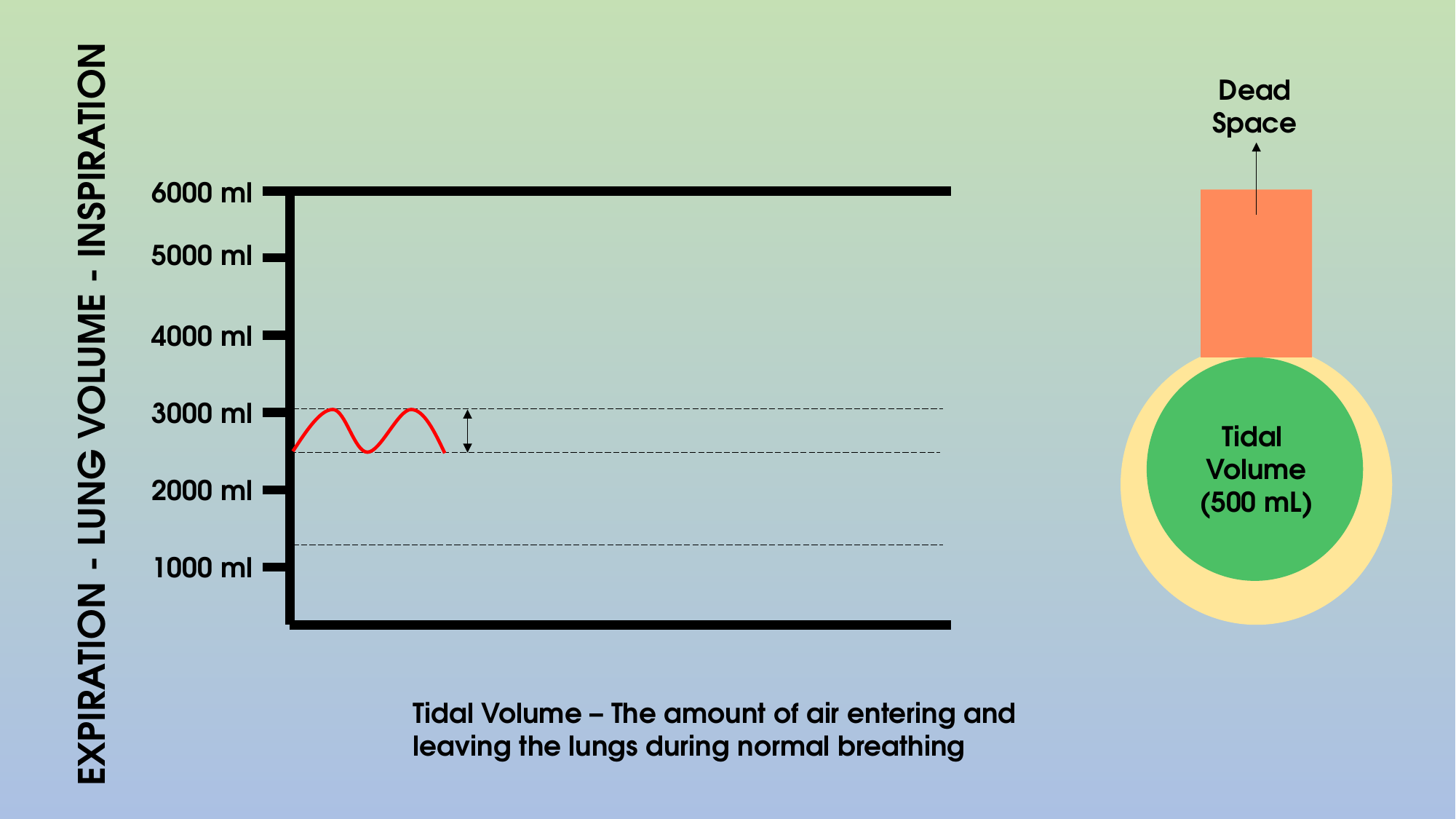

Dead
Space
6000 ml

5000 ml
4000 ml

EXPIRATION - LUNG VOLUME - INSPIRATION
3000 ml

Tidal
Volume
(500 mL)
2000 ml
1000 ml
Tidal Volume – The amount of air entering and
leaving the lungs during normal breathing